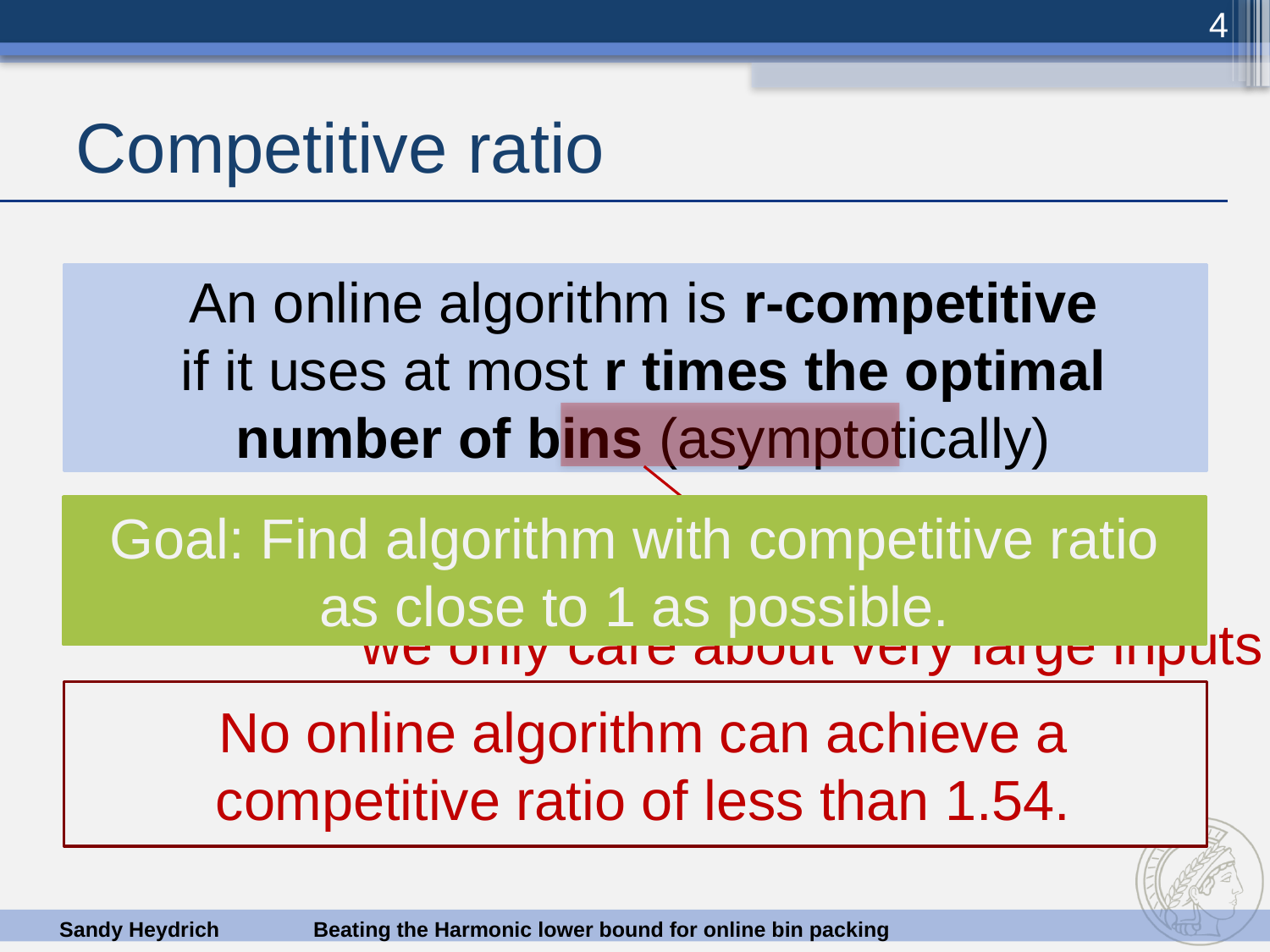

4
# Competitive ratio
An online algorithm is r-competitive
if it uses at most r times the optimal number of bins (asymptotically)
(asymptotically)

Goal: Find algorithm with competitive ratio as close to 1 as possible.
we only care about very large inputs
No online algorithm can achieve a competitive ratio of less than 1.54.
1.54014 van Vliet, 1992
1.54037 Balogh et al., 2010
Sandy Heydrich	Beating the Harmonic lower bound for online bin packing